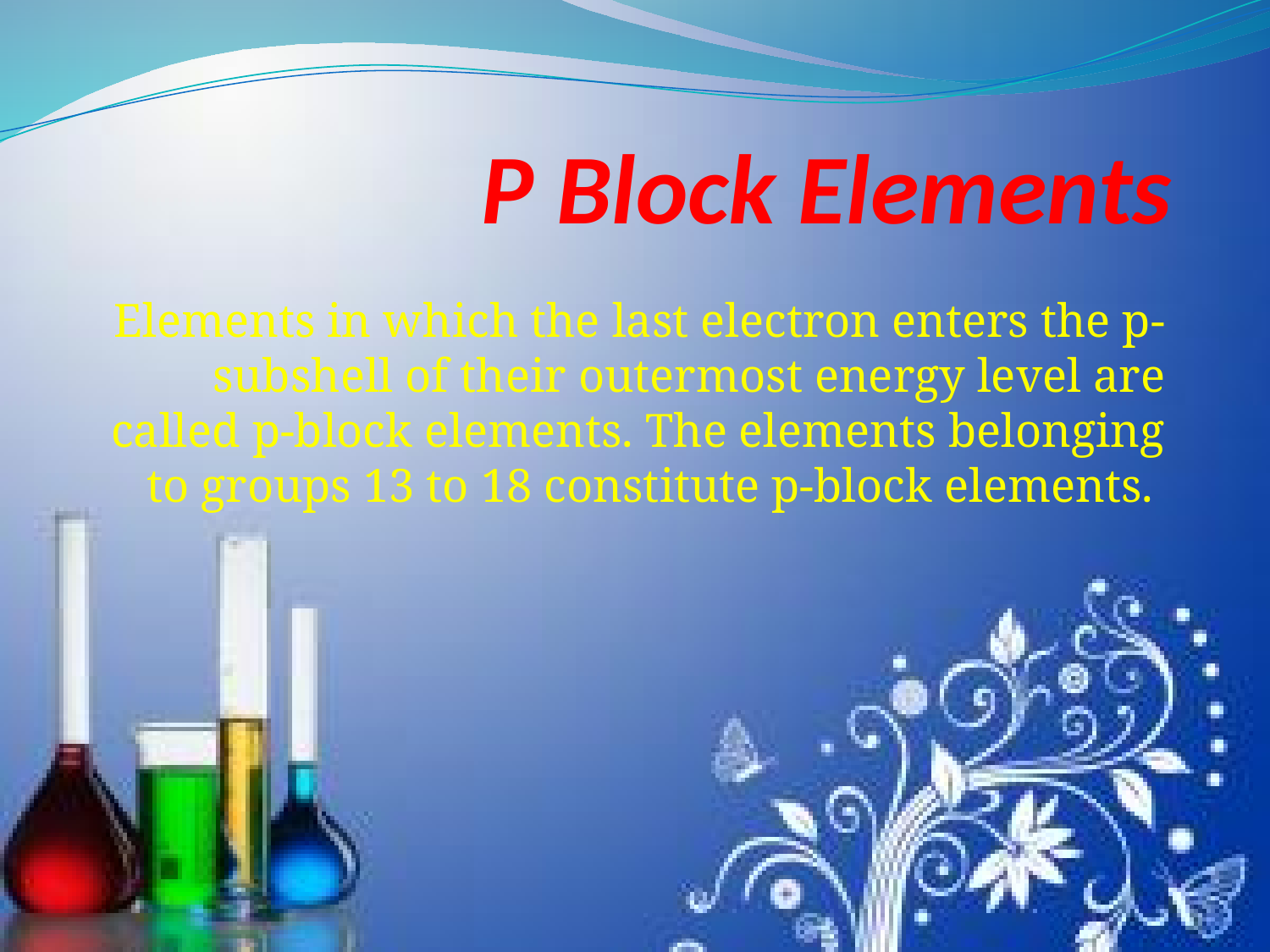

# P Block Elements
Elements in which the last electron enters the p-subshell of their outermost energy level are called p-block elements. The elements belonging to groups 13 to 18 constitute p-block elements.